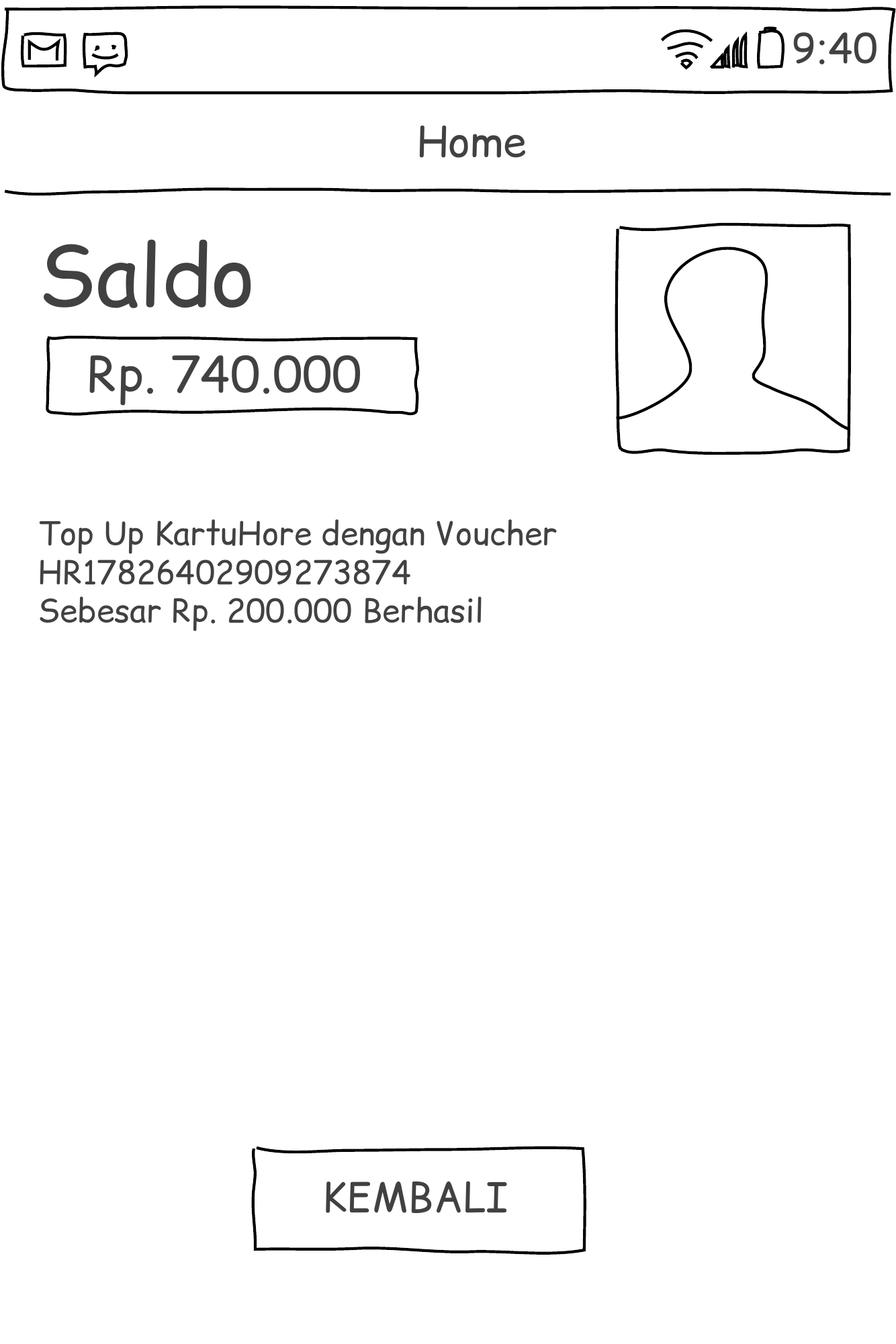

Home

Saldo
Rp. 740.000

Top Up KartuHore dengan Voucher HR17826402909273874
Sebesar Rp. 200.000 Berhasil

KEMBALI